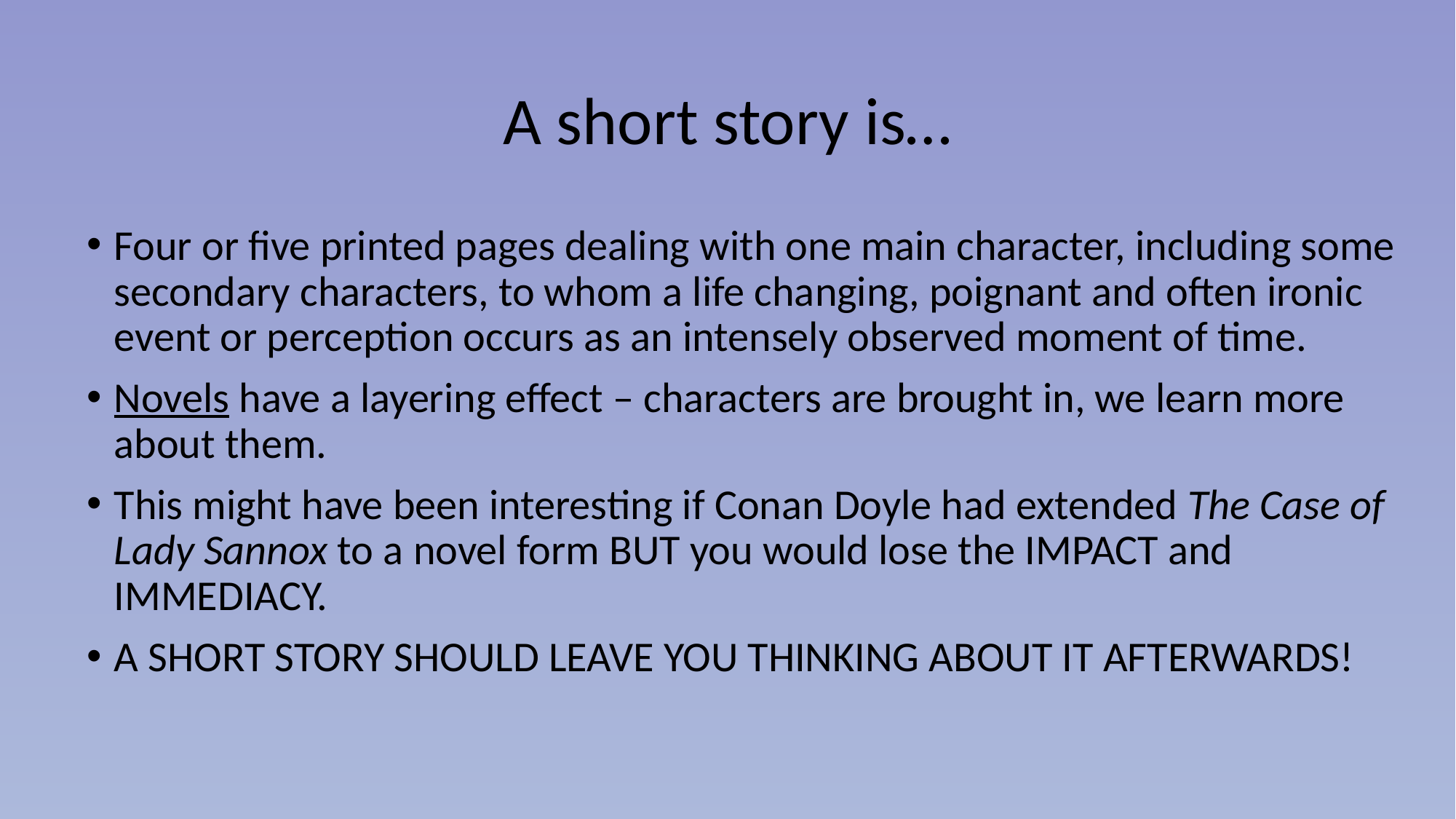

# A short story is…
Four or five printed pages dealing with one main character, including some secondary characters, to whom a life changing, poignant and often ironic event or perception occurs as an intensely observed moment of time.
Novels have a layering effect – characters are brought in, we learn more about them.
This might have been interesting if Conan Doyle had extended The Case of Lady Sannox to a novel form BUT you would lose the IMPACT and IMMEDIACY.
A SHORT STORY SHOULD LEAVE YOU THINKING ABOUT IT AFTERWARDS!